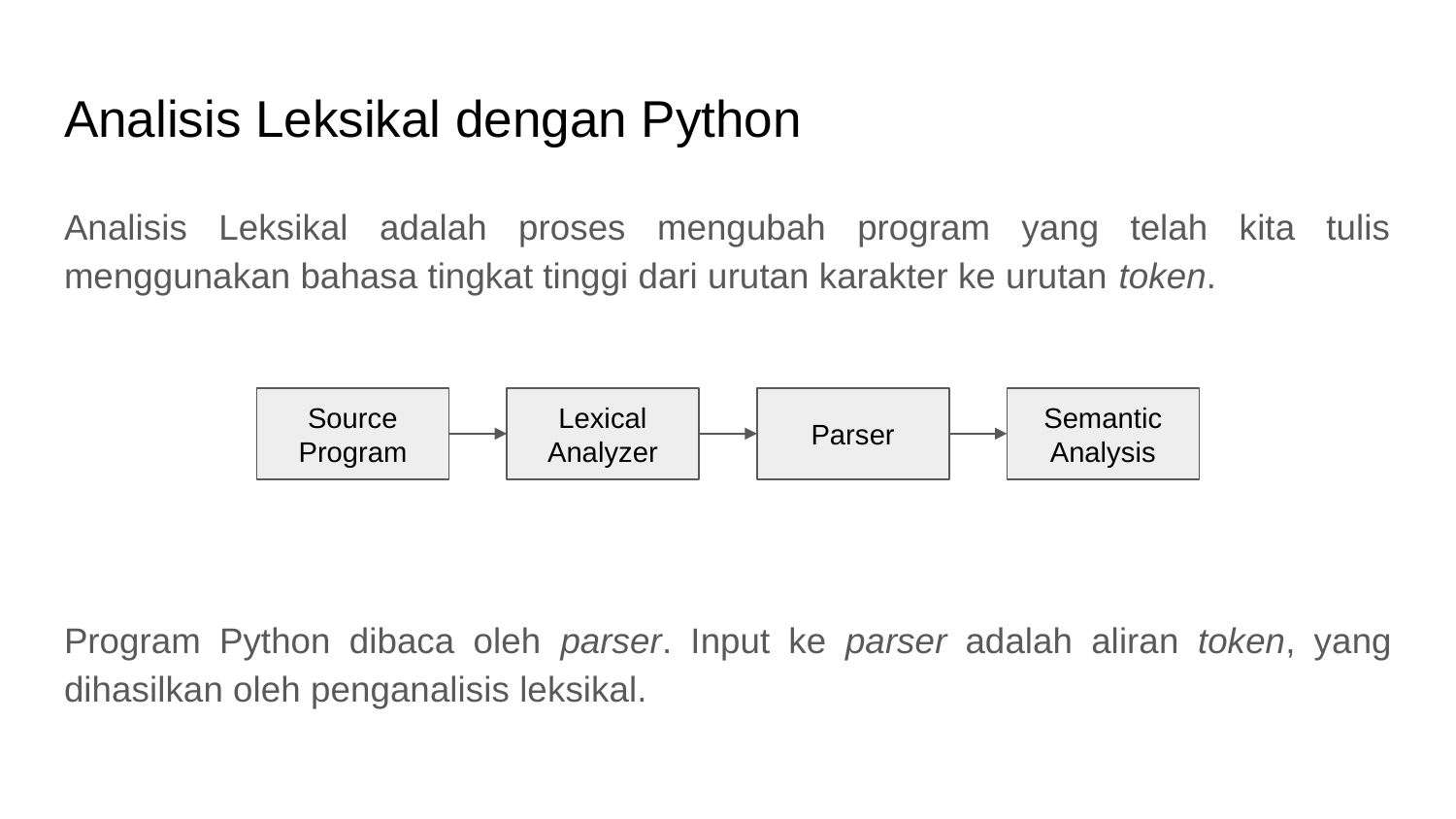

# Analisis Leksikal dengan Python
Analisis Leksikal adalah proses mengubah program yang telah kita tulis menggunakan bahasa tingkat tinggi dari urutan karakter ke urutan token.

Program Python dibaca oleh parser. Input ke parser adalah aliran token, yang dihasilkan oleh penganalisis leksikal.
Source Program
Lexical Analyzer
Parser
Semantic
Analysis